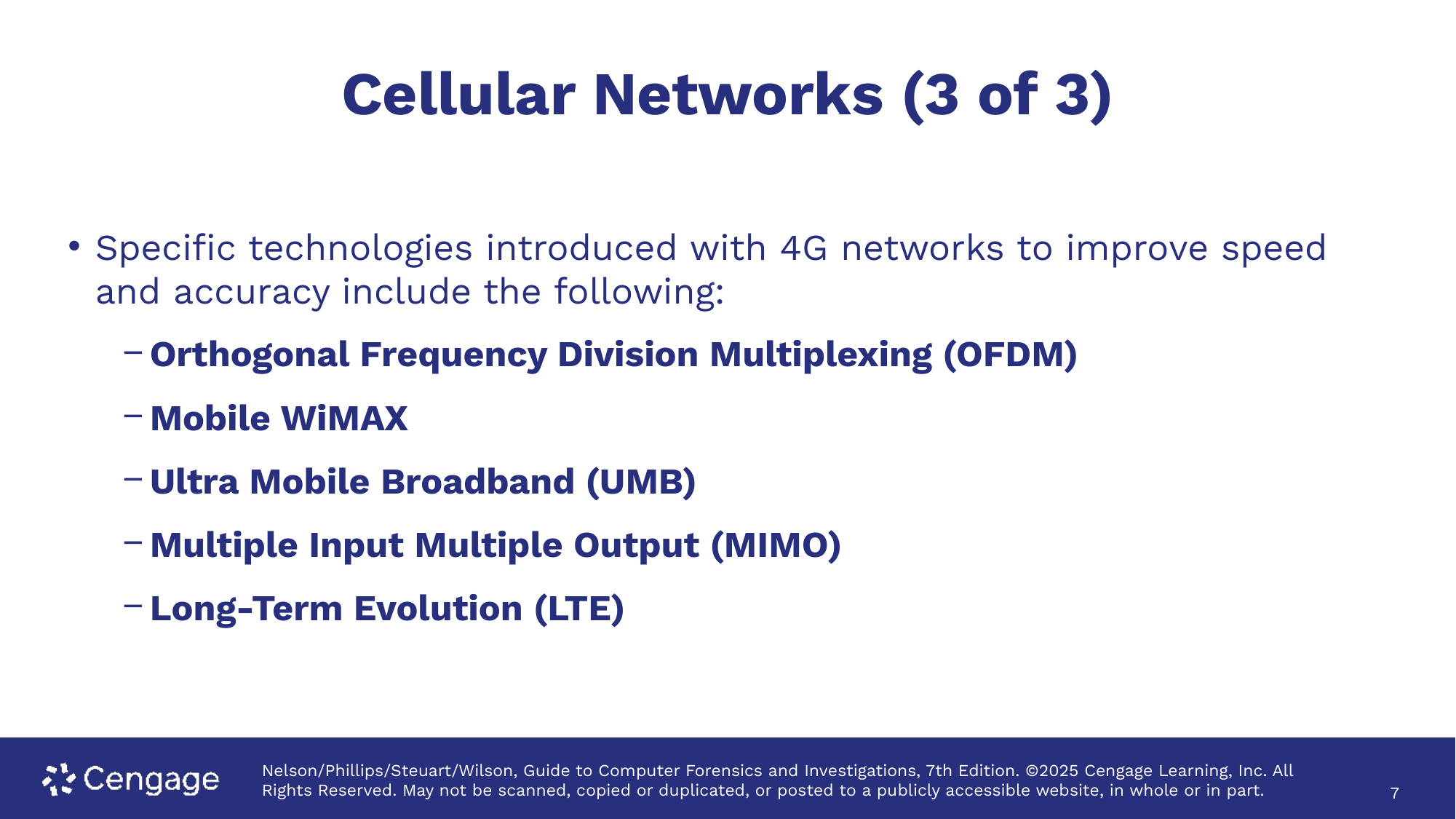

# Cellular Networks (3 of 3)
Specific technologies introduced with 4G networks to improve speed and accuracy include the following:
Orthogonal Frequency Division Multiplexing (OFDM)
Mobile WiMAX
Ultra Mobile Broadband (UMB)
Multiple Input Multiple Output (MIMO)
Long-Term Evolution (LTE)